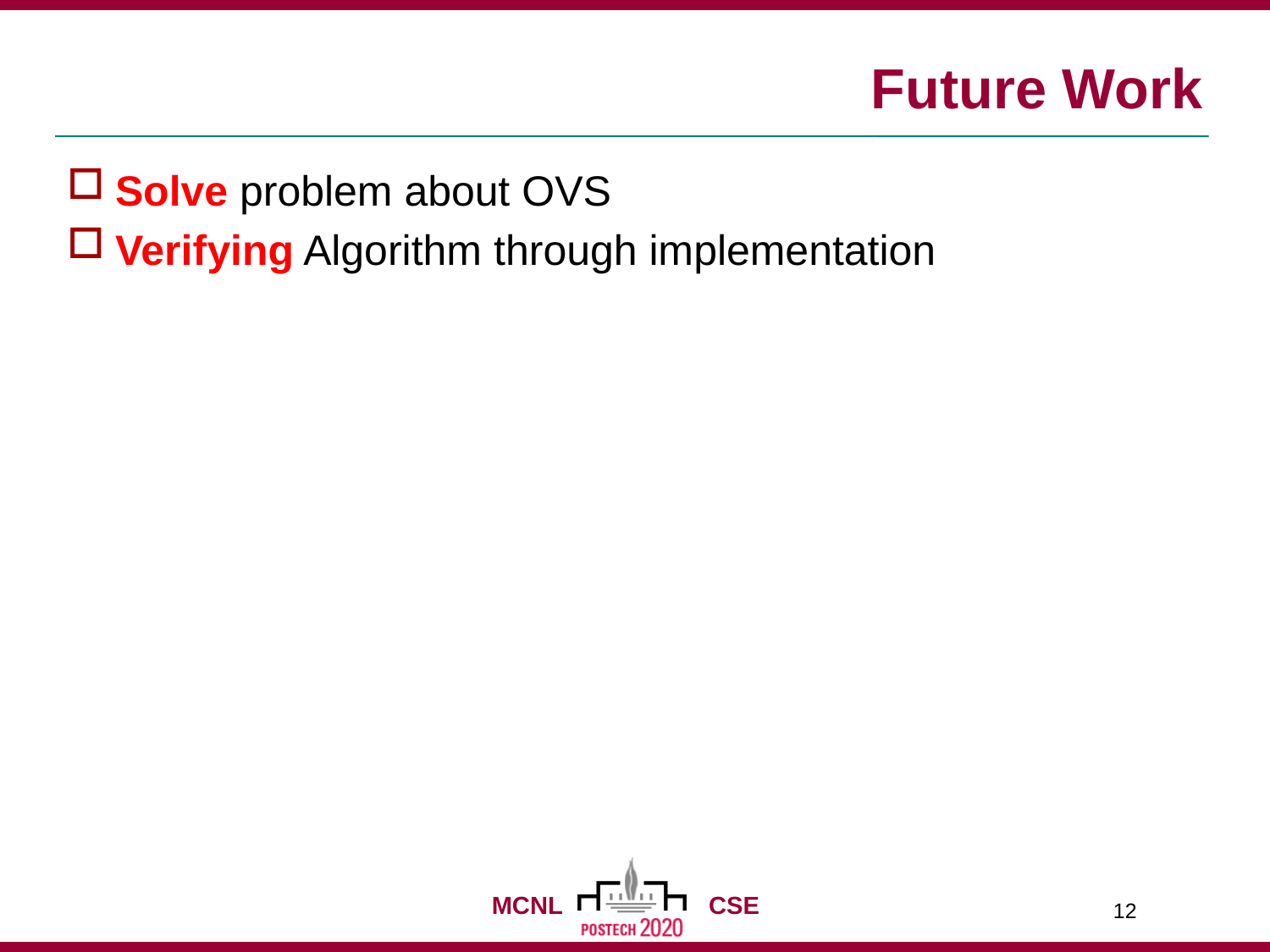

# Future Work
Solve problem about OVS
Verifying Algorithm through implementation
12